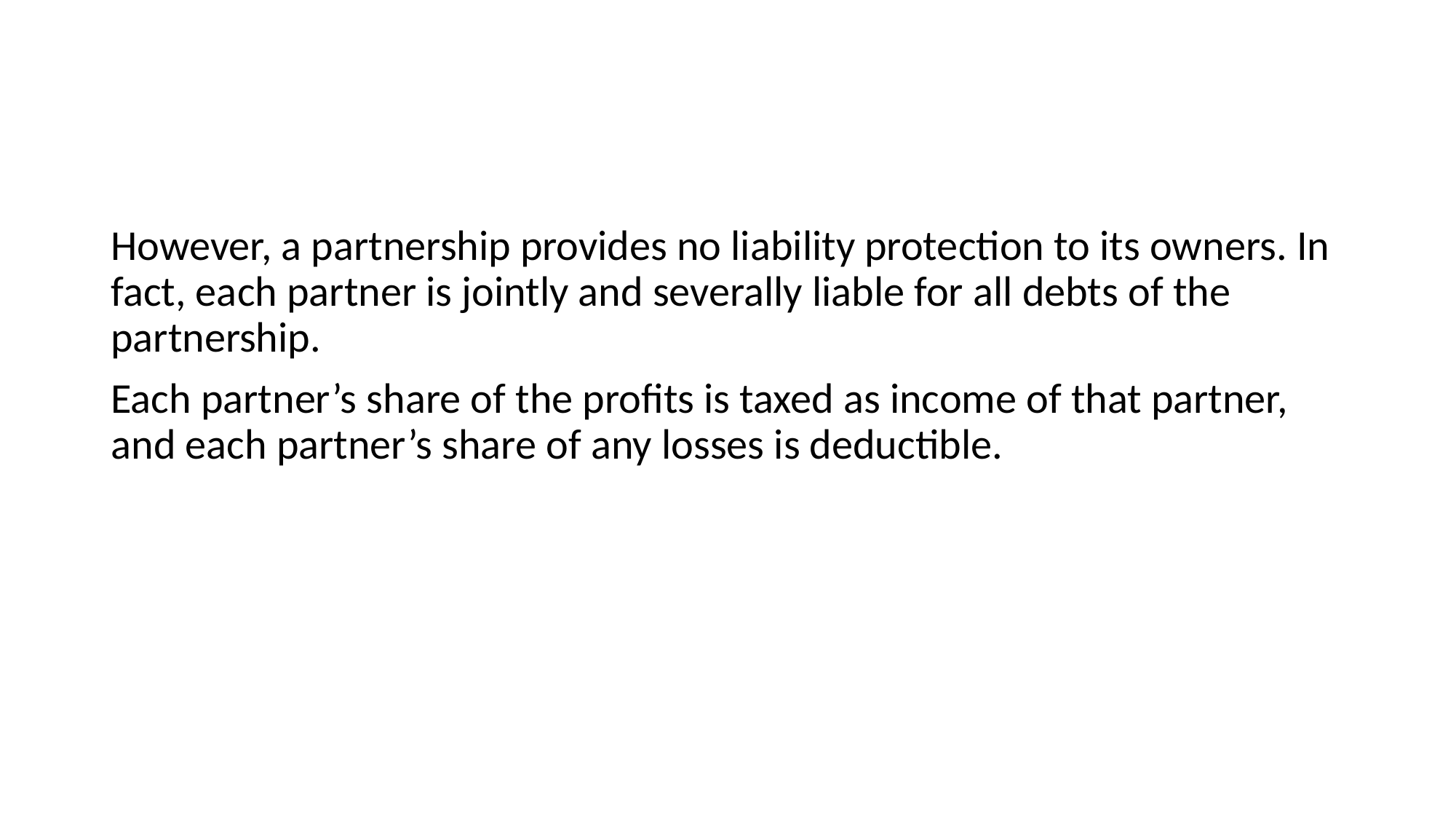

#
However, a partnership provides no liability protection to its owners. In fact, each partner is jointly and severally liable for all debts of the partnership.
Each partner’s share of the profits is taxed as income of that partner, and each partner’s share of any losses is deductible.